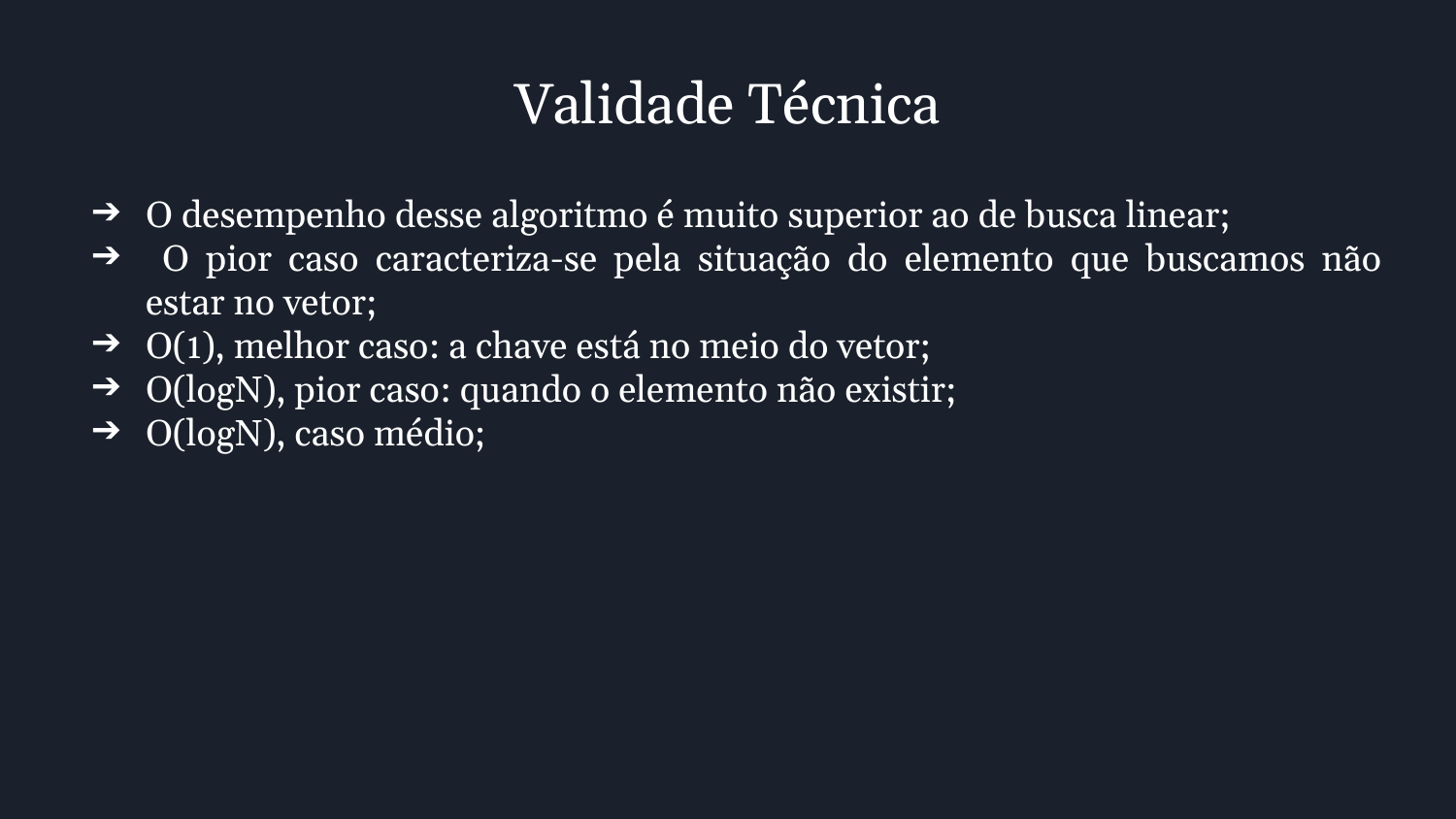

Validade Técnica
O desempenho desse algoritmo é muito superior ao de busca linear;
 O pior caso caracteriza-se pela situação do elemento que buscamos não estar no vetor;
O(1), melhor caso: a chave está no meio do vetor;
O(logN), pior caso: quando o elemento não existir;
O(logN), caso médio;